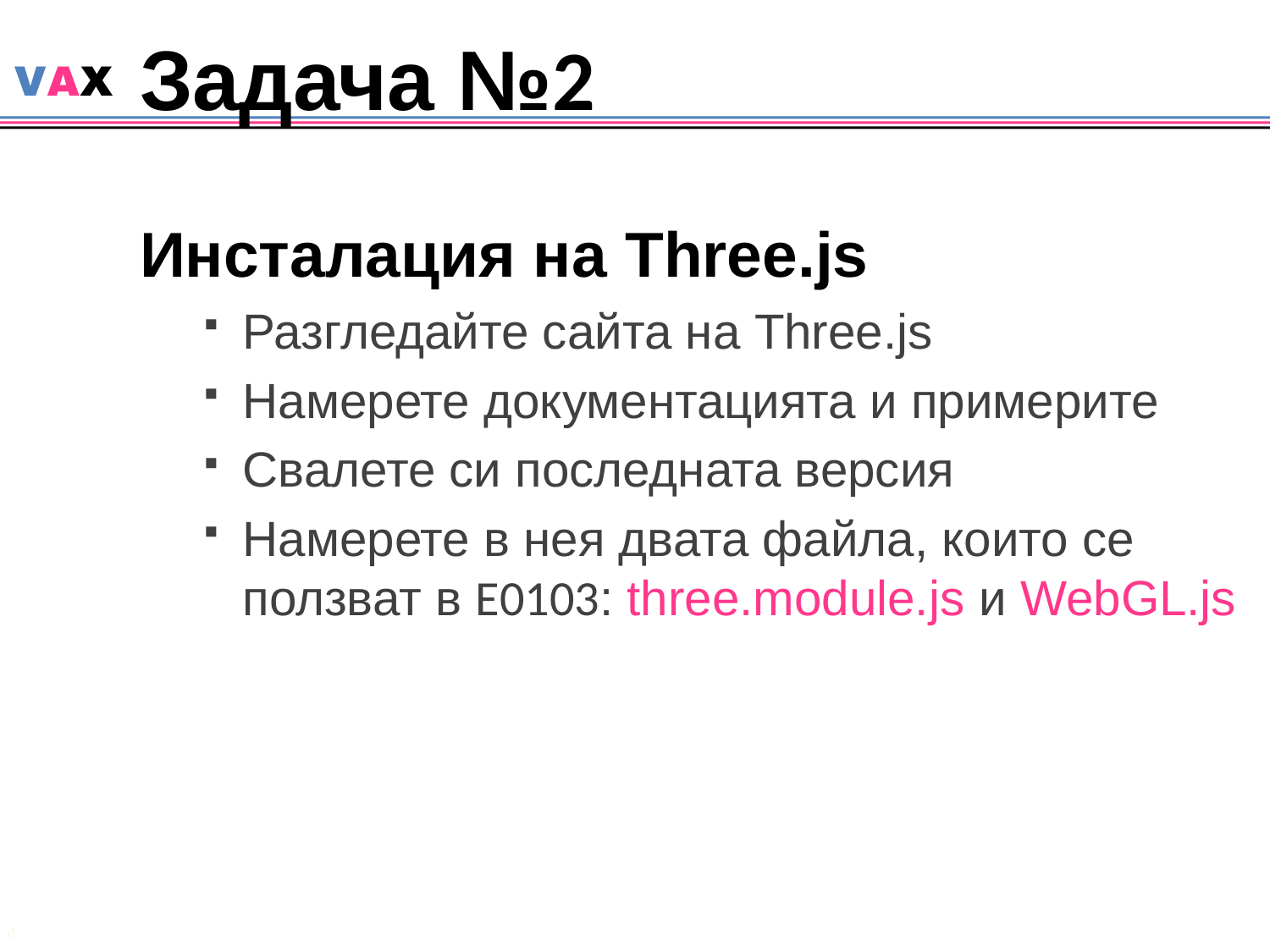

# Задача №2
Инсталация на Three.js
Разгледайте сайта на Three.js
Намерете документацията и примерите
Свалете си последната версия
Намерете в нея двата файла, които се ползват в E0103: three.module.js и WebGL.js